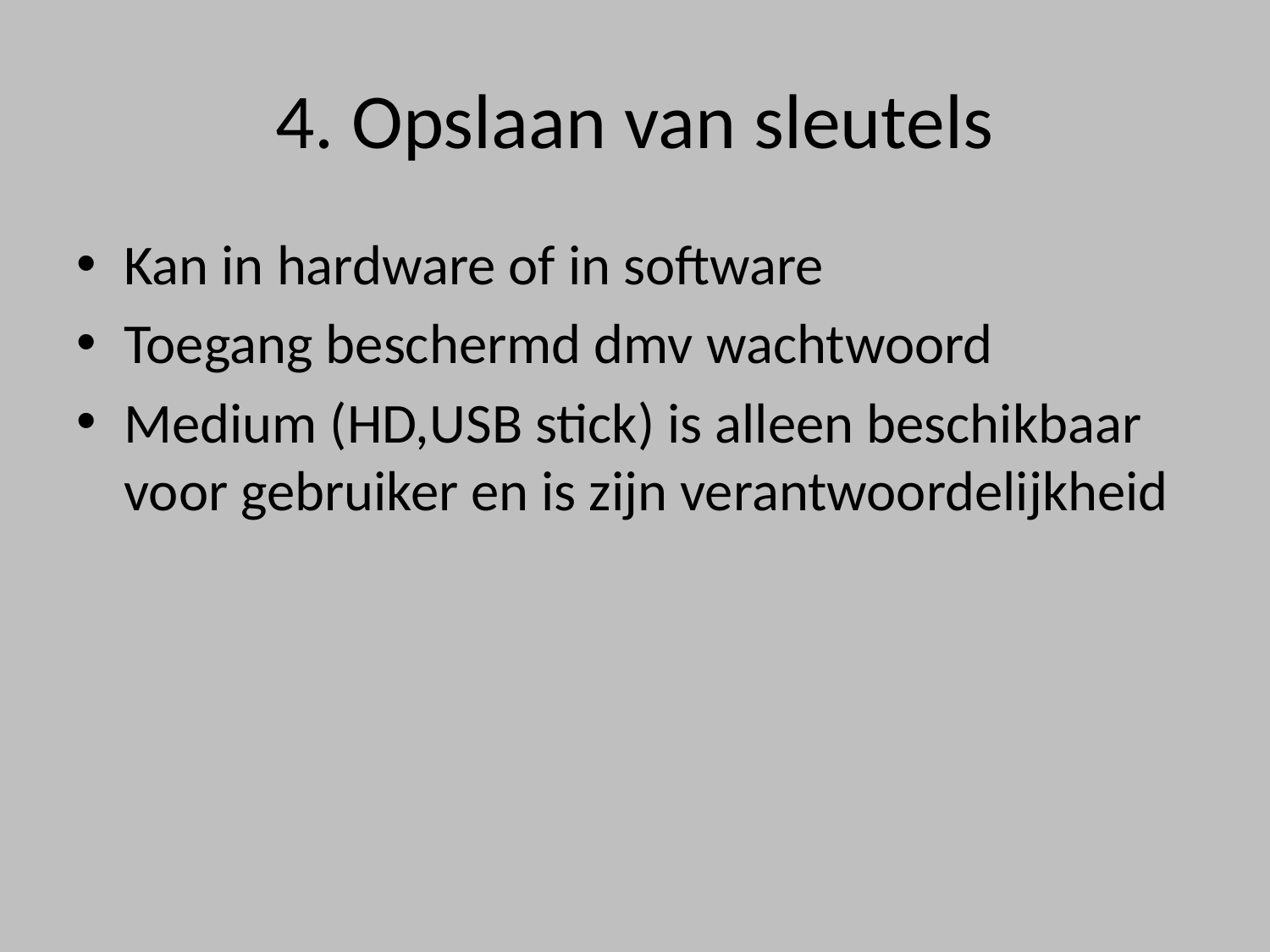

# 4. Opslaan van sleutels
Kan in hardware of in software
Toegang beschermd dmv wachtwoord
Medium (HD,USB stick) is alleen beschikbaar voor gebruiker en is zijn verantwoordelijkheid